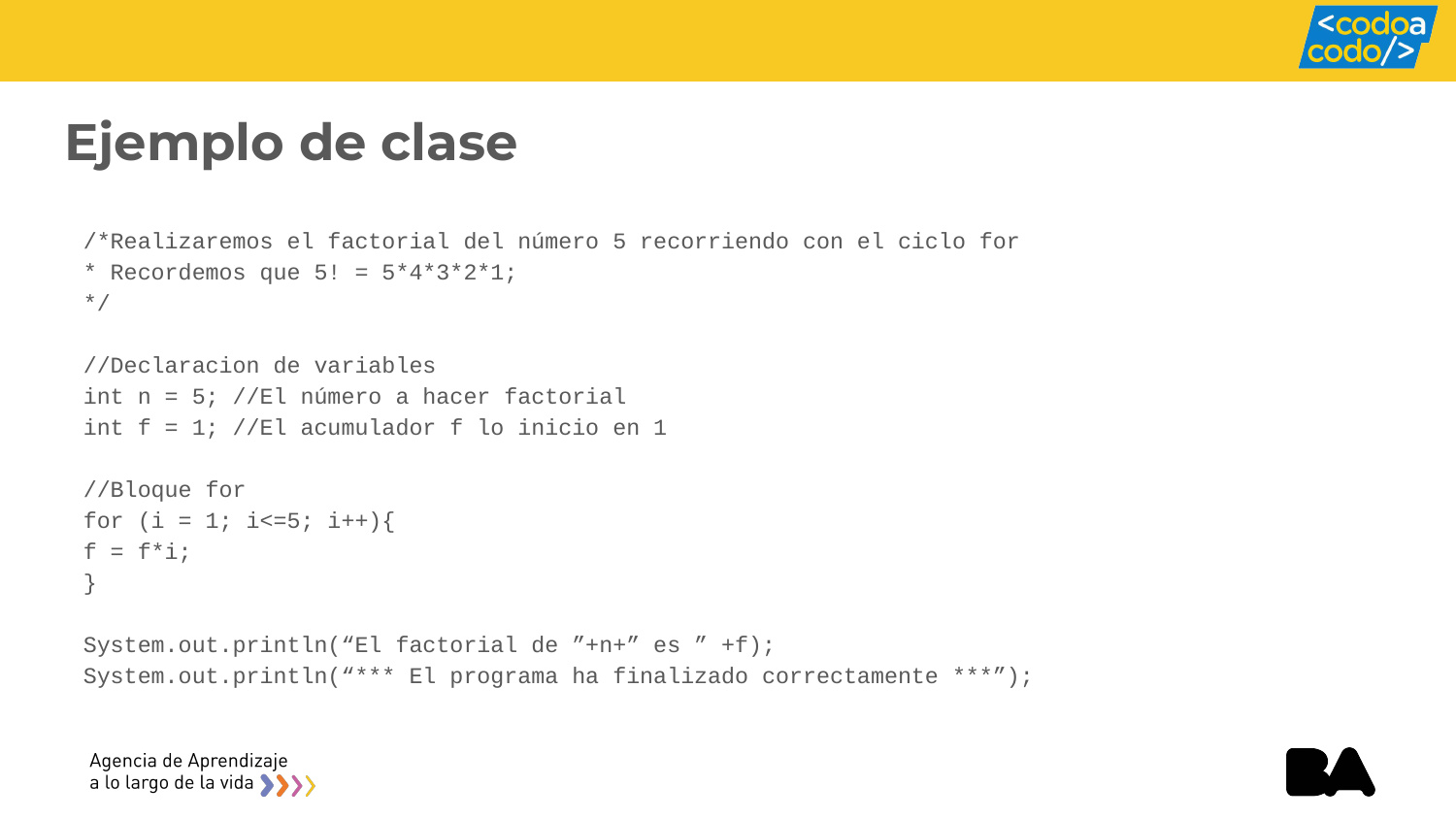

# Ejemplo de clase
/*Realizaremos el factorial del número 5 recorriendo con el ciclo for
* Recordemos que 5! = 5*4*3*2*1;
*/

//Declaracion de variables
int n = 5; //El número a hacer factorial
int f = 1; //El acumulador f lo inicio en 1

//Bloque for
for (i = 1; i<=5; i++){
f = f*i;
}

System.out.println(“El factorial de ”+n+” es ” +f);
System.out.println(“*** El programa ha finalizado correctamente ***”);